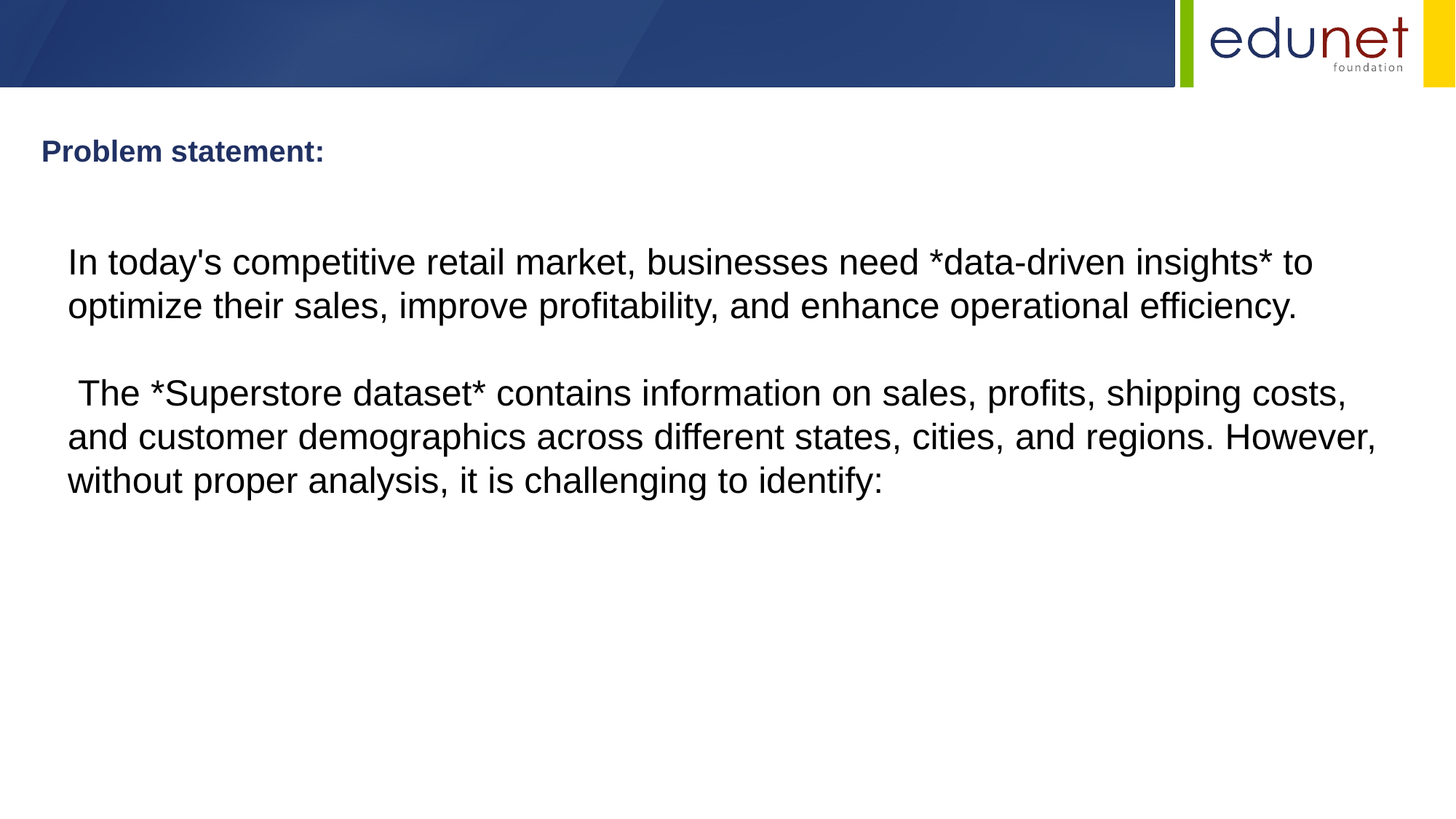

Problem statement:

In today's competitive retail market, businesses need *data-driven insights* to optimize their sales, improve profitability, and enhance operational efficiency.

 The *Superstore dataset* contains information on sales, profits, shipping costs, and customer demographics across different states, cities, and regions. However, without proper analysis, it is challenging to identify: